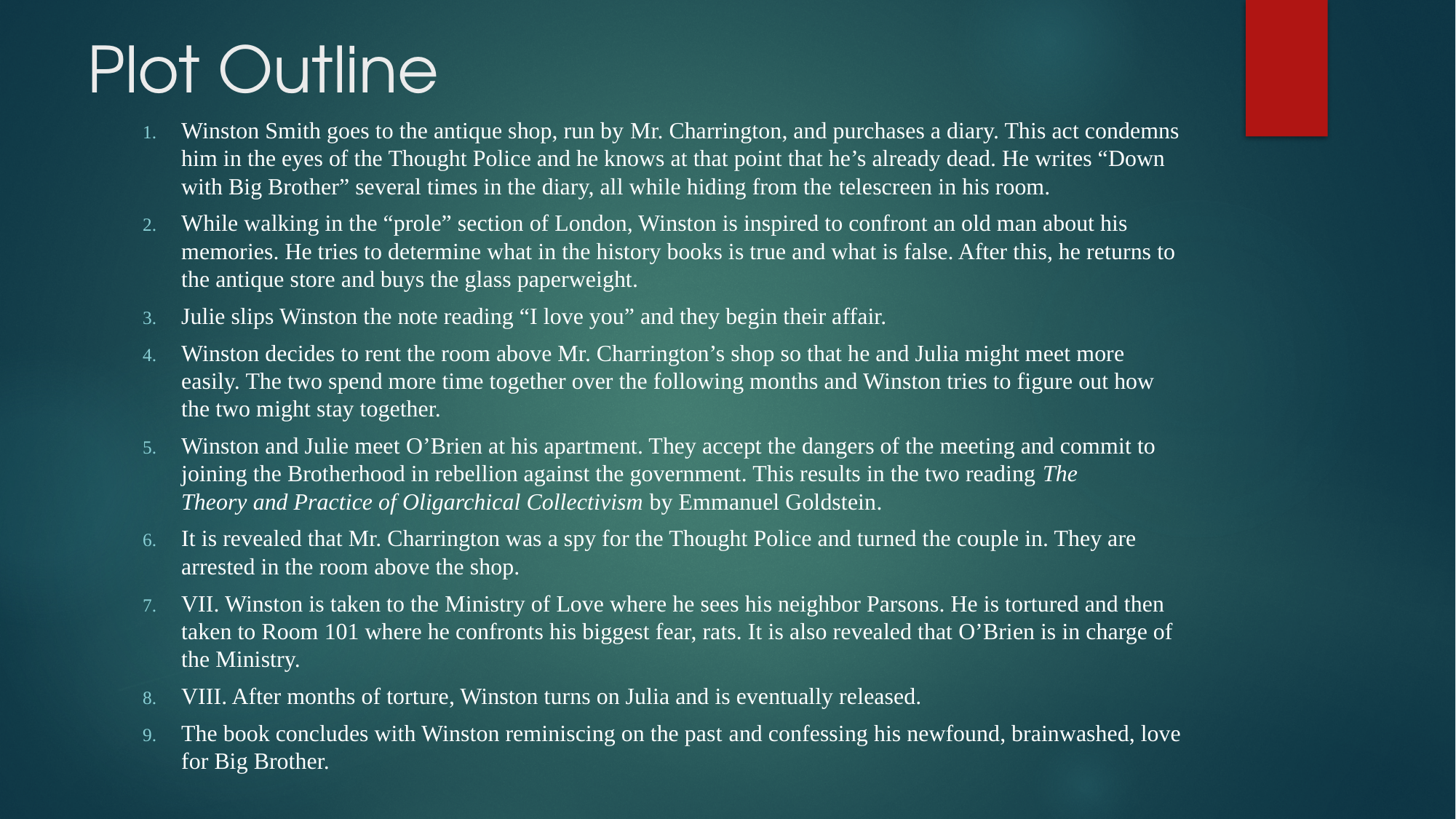

# Plot Outline
Winston Smith goes to the antique shop, run by Mr. Charrington, and purchases a diary. This act condemns him in the eyes of the Thought Police and he knows at that point that he’s already dead. He writes “Down with Big Brother” several times in the diary, all while hiding from the telescreen in his room.
While walking in the “prole” section of London, Winston is inspired to confront an old man about his memories. He tries to determine what in the history books is true and what is false. After this, he returns to the antique store and buys the glass paperweight.
Julie slips Winston the note reading “I love you” and they begin their affair.
Winston decides to rent the room above Mr. Charrington’s shop so that he and Julia might meet more easily. The two spend more time together over the following months and Winston tries to figure out how the two might stay together.
Winston and Julie meet O’Brien at his apartment. They accept the dangers of the meeting and commit to joining the Brotherhood in rebellion against the government. This results in the two reading The Theory and Practice of Oligarchical Collectivism by Emmanuel Goldstein.
It is revealed that Mr. Charrington was a spy for the Thought Police and turned the couple in. They are arrested in the room above the shop.
VII. Winston is taken to the Ministry of Love where he sees his neighbor Parsons. He is tortured and then taken to Room 101 where he confronts his biggest fear, rats. It is also revealed that O’Brien is in charge of the Ministry.
VIII. After months of torture, Winston turns on Julia and is eventually released.
The book concludes with Winston reminiscing on the past and confessing his newfound, brainwashed, love for Big Brother.